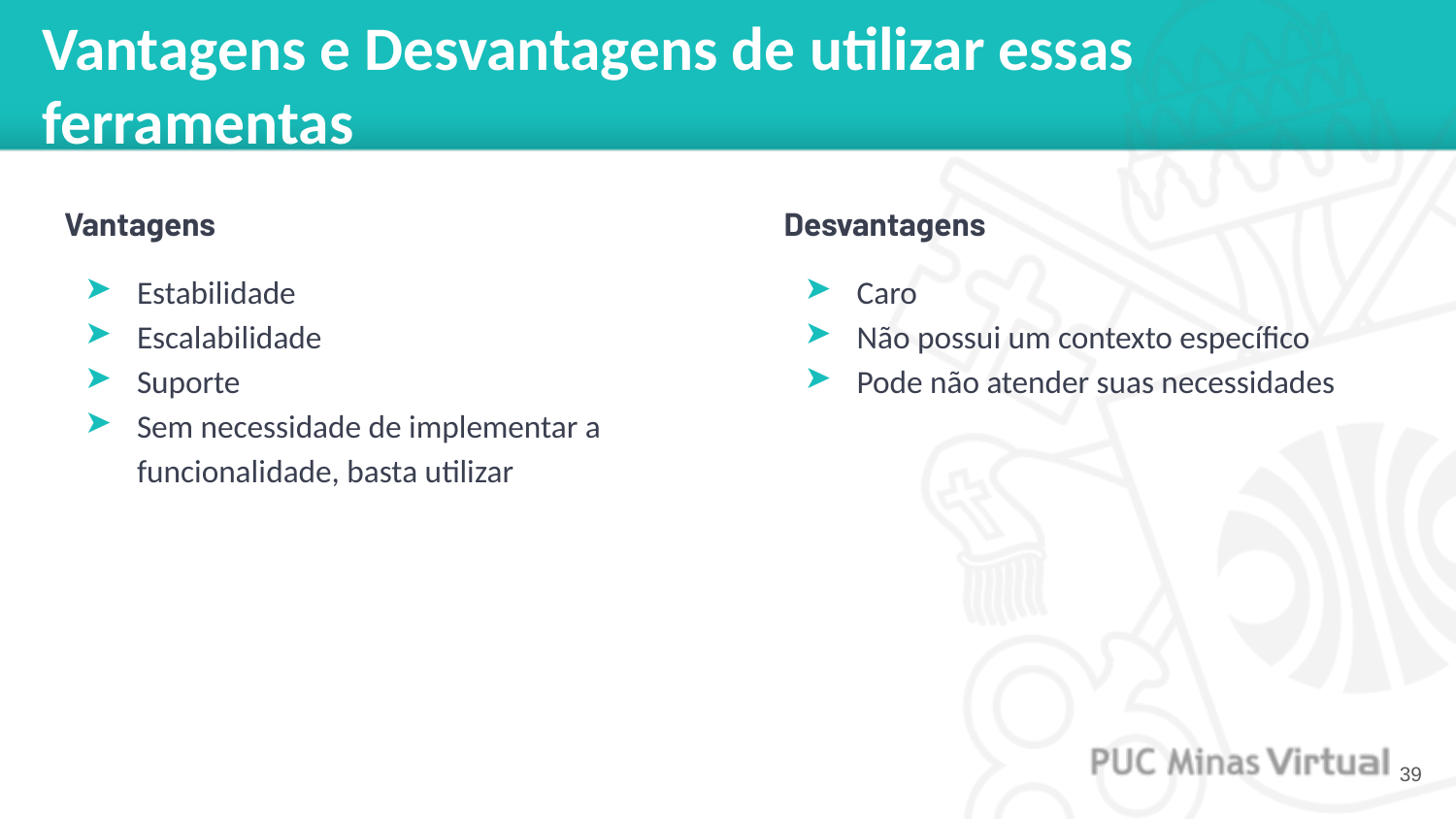

# Vantagens e Desvantagens de utilizar essas ferramentas
Vantagens
Estabilidade
Escalabilidade
Suporte
Sem necessidade de implementar a funcionalidade, basta utilizar
Desvantagens
Caro
Não possui um contexto específico
Pode não atender suas necessidades
39